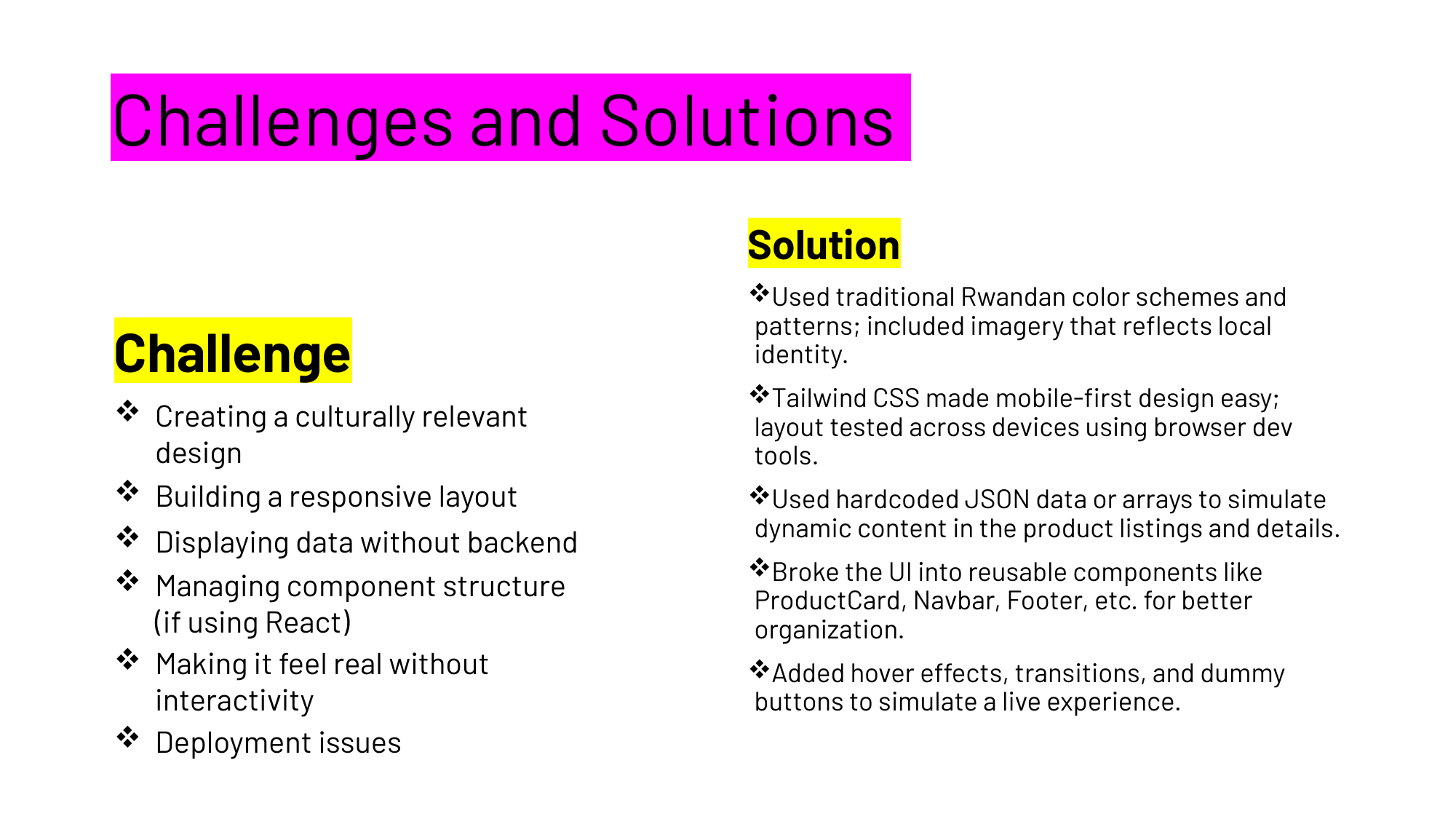

# Challenges and Solutions
Solution
Used traditional Rwandan color schemes and patterns; included imagery that reflects local identity.
Tailwind CSS made mobile-first design easy; layout tested across devices using browser dev tools.
Used hardcoded JSON data or arrays to simulate dynamic content in the product listings and details.
Broke the UI into reusable components like ProductCard, Navbar, Footer, etc. for better organization.
Added hover effects, transitions, and dummy buttons to simulate a live experience.

| Challenge |  |
| --- | --- |
| Creating a culturally relevant design |  |
| Building a responsive layout |  |
| Displaying data without backend |  |
| Managing component structure (if using React) |  |
| Making it feel real without interactivity |  |
| Deployment issues |  |